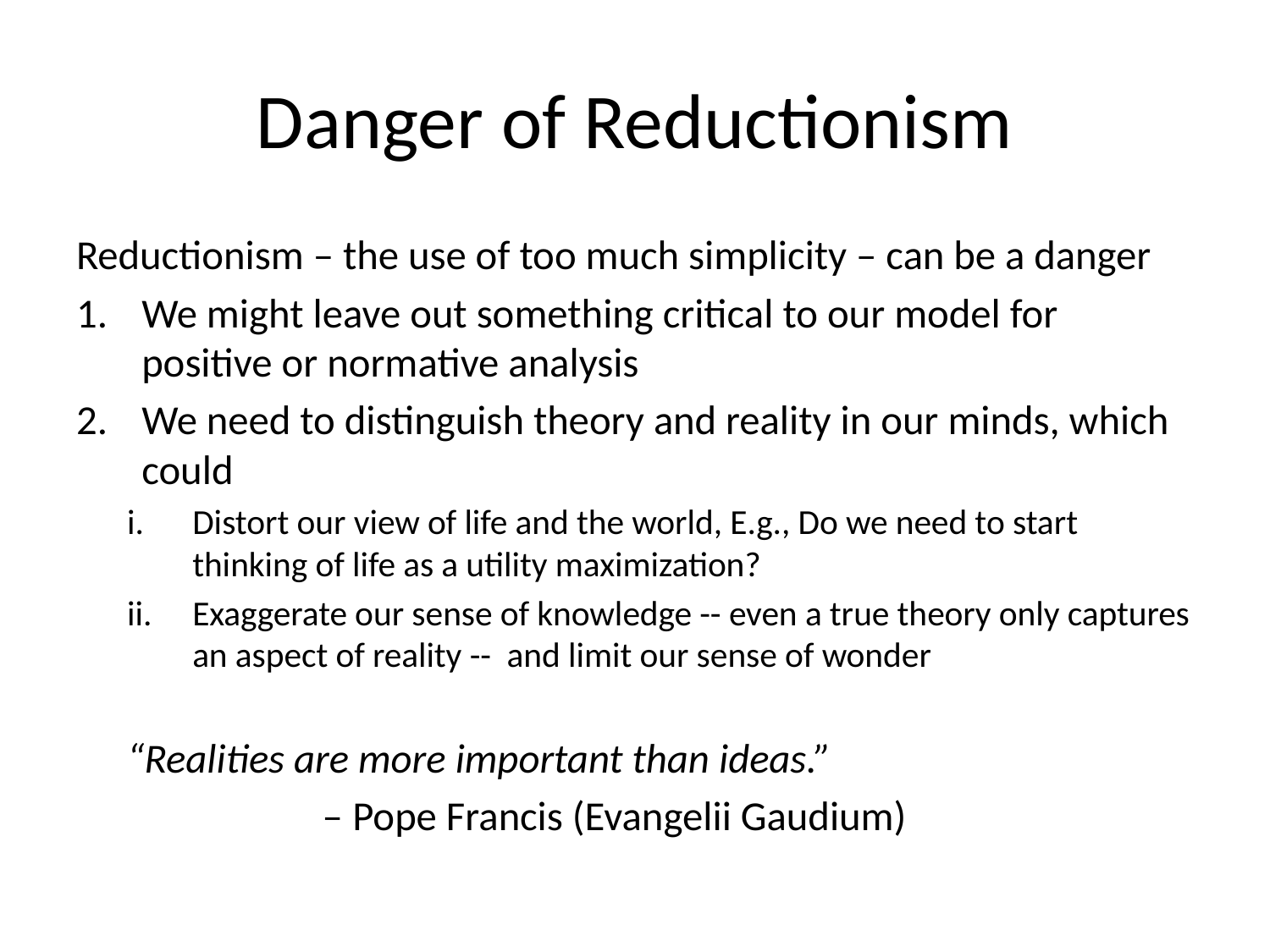

# Danger of Reductionism
Reductionism – the use of too much simplicity – can be a danger
We might leave out something critical to our model for positive or normative analysis
We need to distinguish theory and reality in our minds, which could
Distort our view of life and the world, E.g., Do we need to start thinking of life as a utility maximization?
Exaggerate our sense of knowledge -- even a true theory only captures an aspect of reality --  and limit our sense of wonder

“Realities are more important than ideas.”
                     – Pope Francis (Evangelii Gaudium)